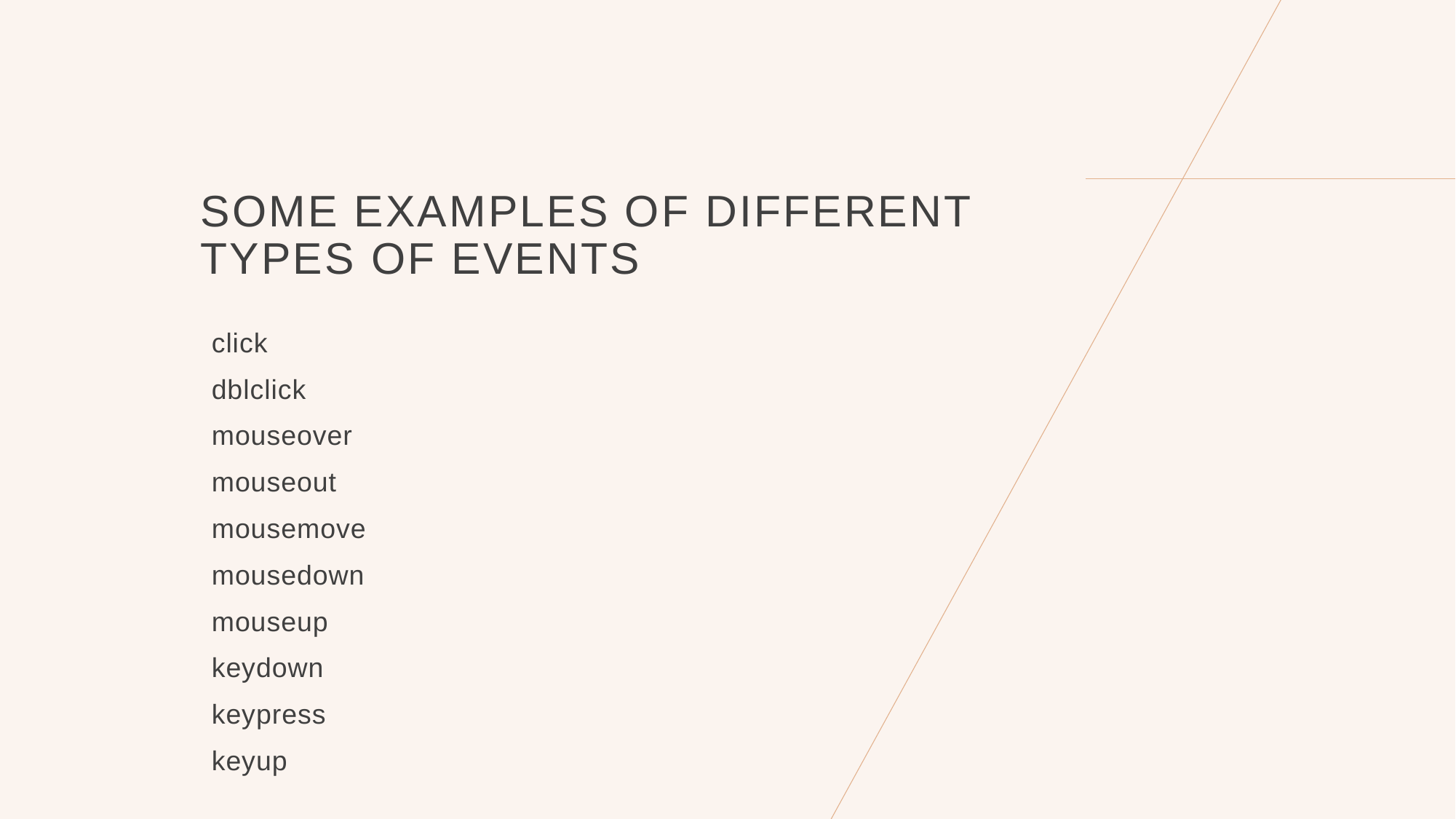

# some examples of different types of events

click
dblclick
mouseover
mouseout
mousemove
mousedown
mouseup
keydown
keypress
keyup